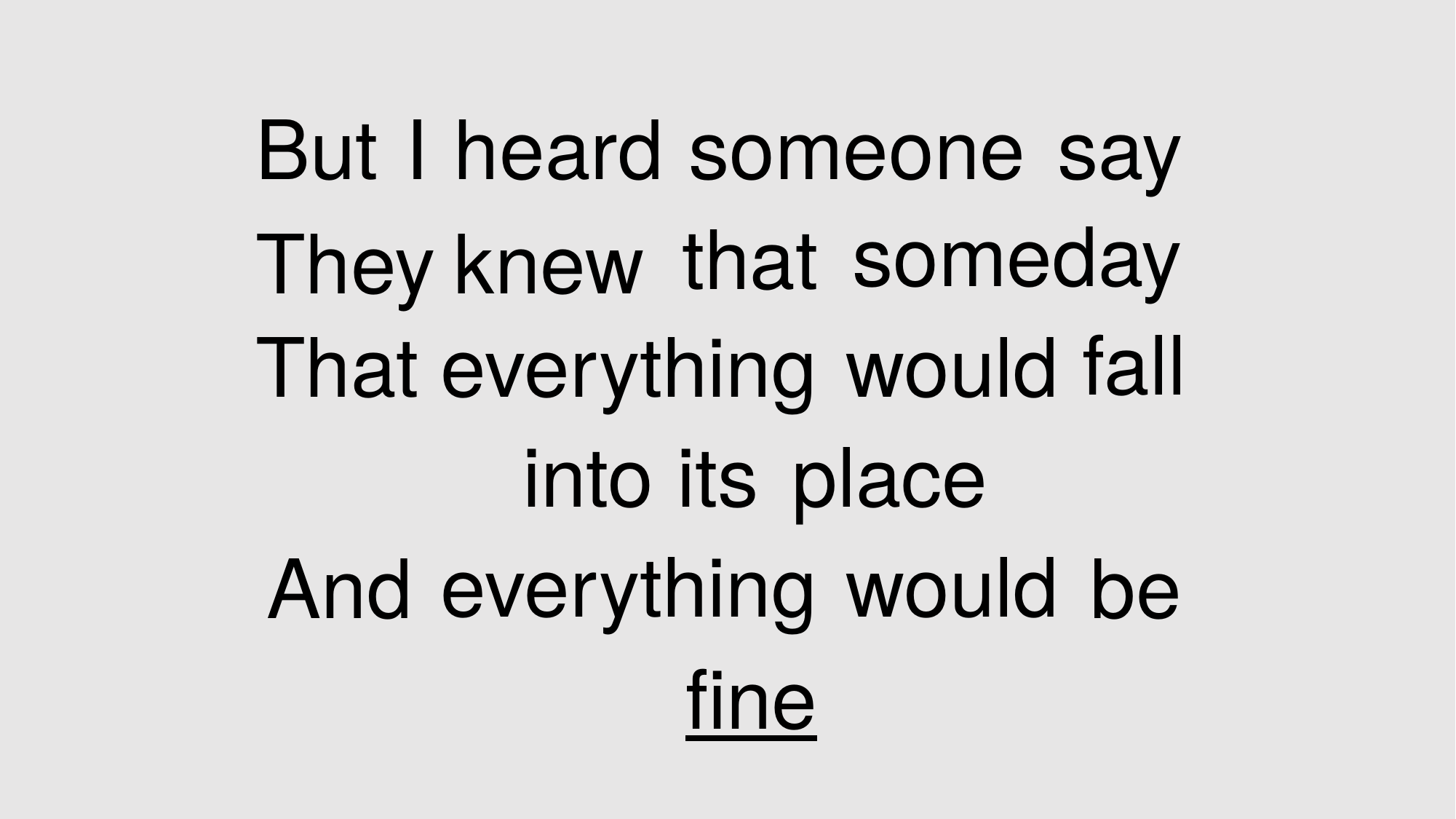

But
I
heard
someone
say
someday
that
They
knew
fall
That
everything
would
place
its
into
would
everything
And
be
fine